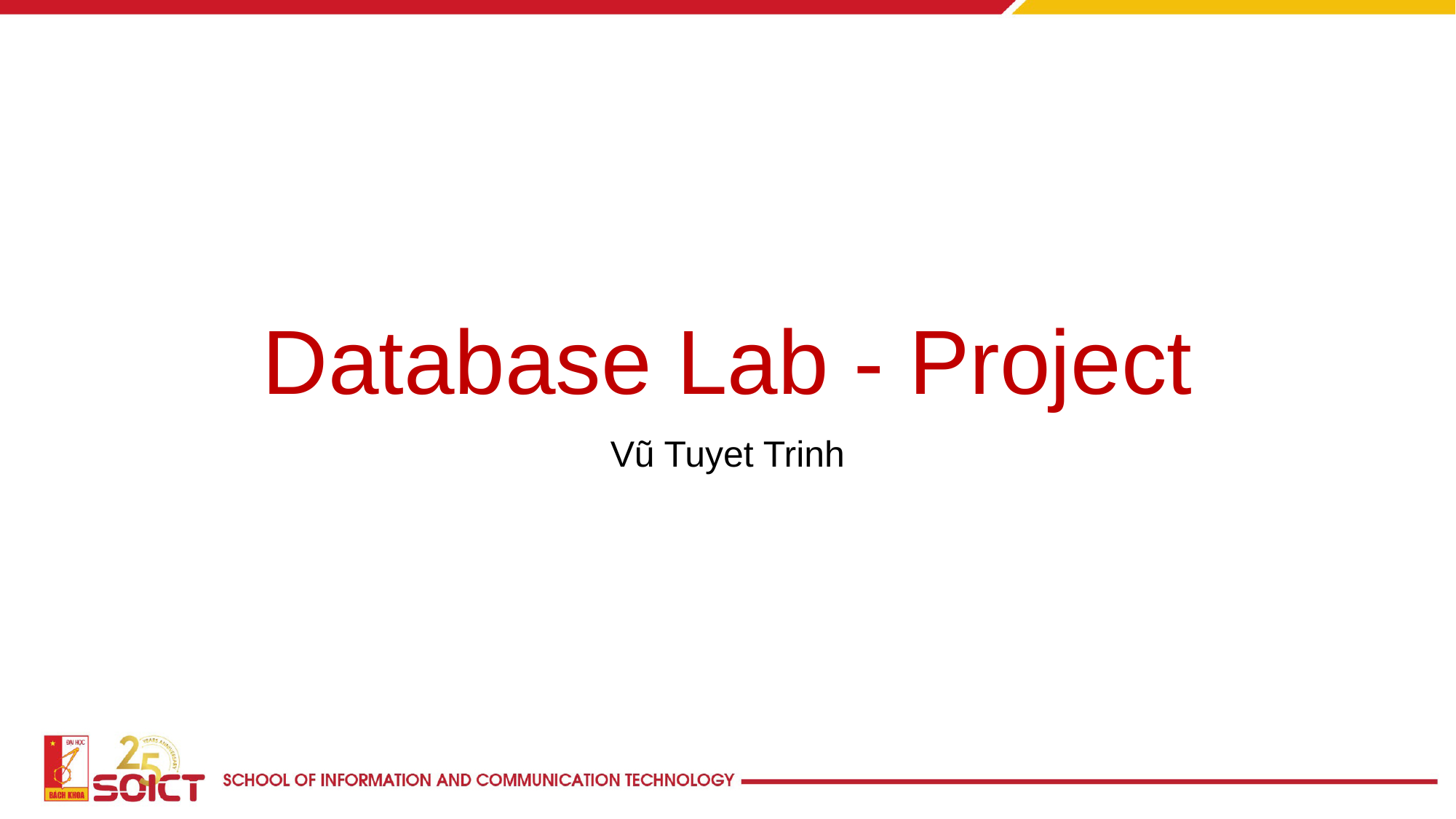

# Database Lab - Project
Vũ Tuyet Trinh